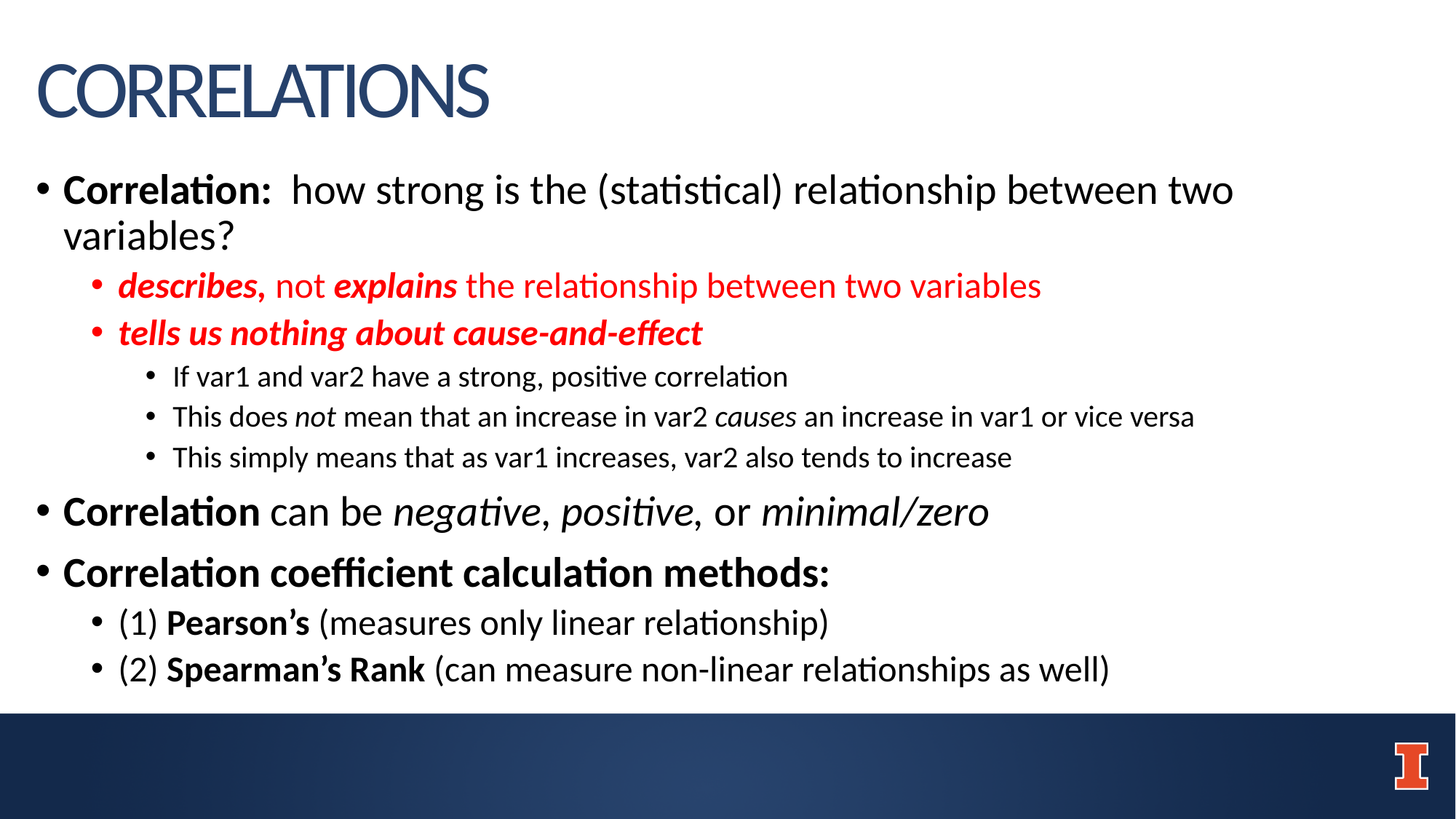

# CORRELATIONS
Correlation:  how strong is the (statistical) relationship between two variables?
describes, not explains the relationship between two variables
tells us nothing about cause-and-effect
If var1 and var2 have a strong, positive correlation
This does not mean that an increase in var2 causes an increase in var1 or vice versa
This simply means that as var1 increases, var2 also tends to increase
Correlation can be negative, positive, or minimal/zero
Correlation coefficient calculation methods:
(1) Pearson’s (measures only linear relationship)
(2) Spearman’s Rank (can measure non-linear relationships as well)